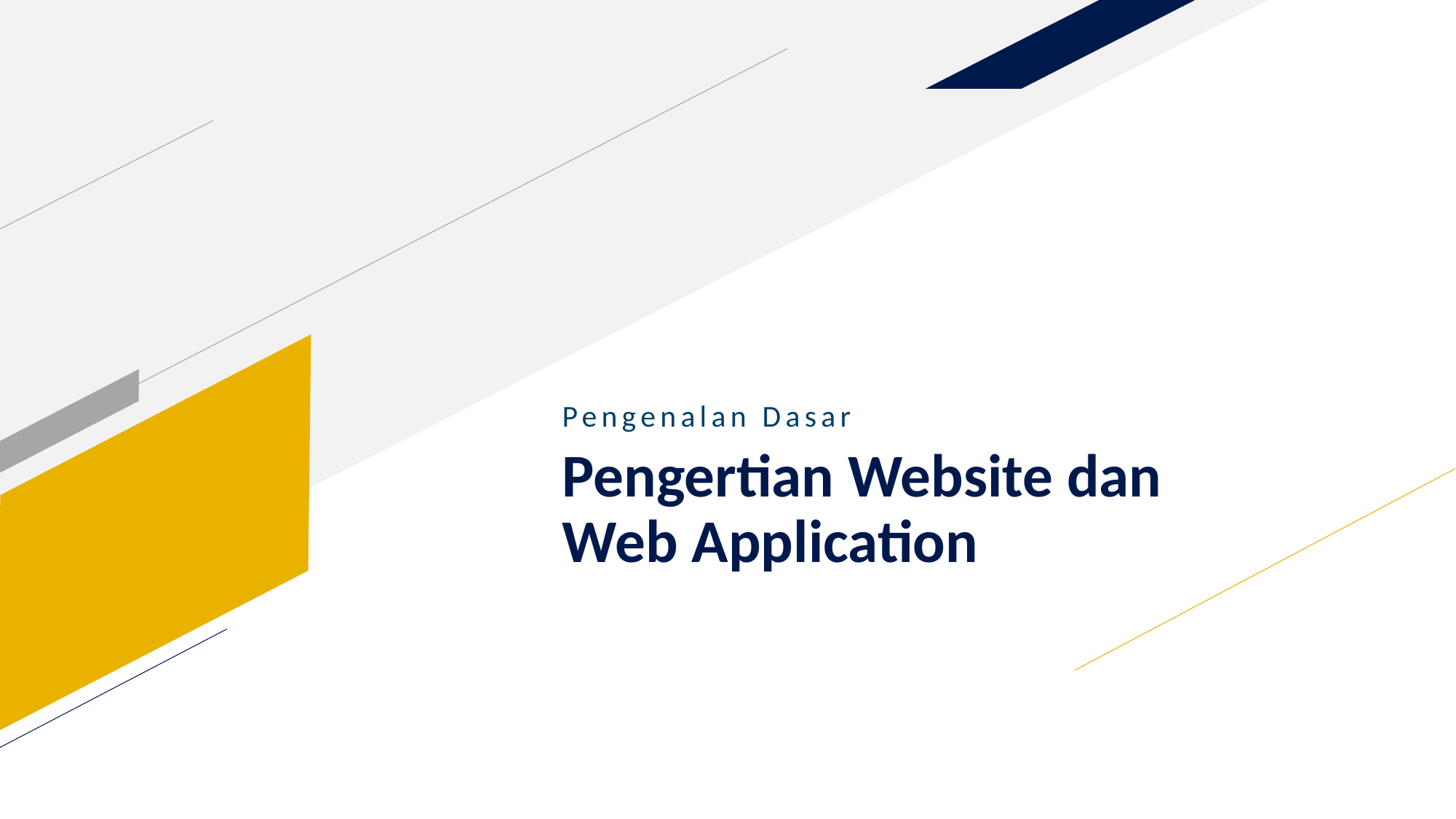

Pengenalan Dasar
# Pengertian Website dan Web Application